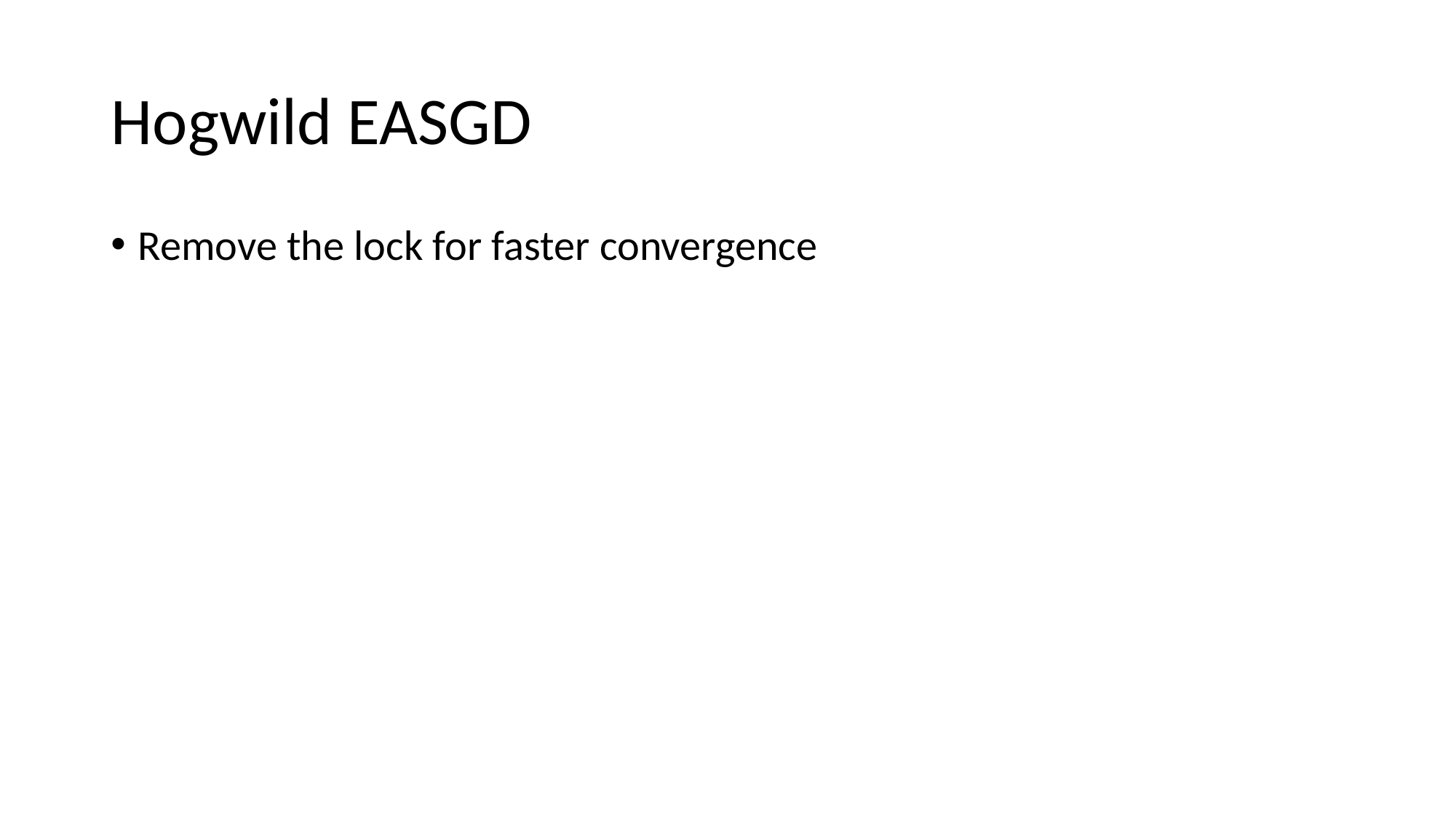

# Hogwild EASGD
Remove the lock for faster convergence